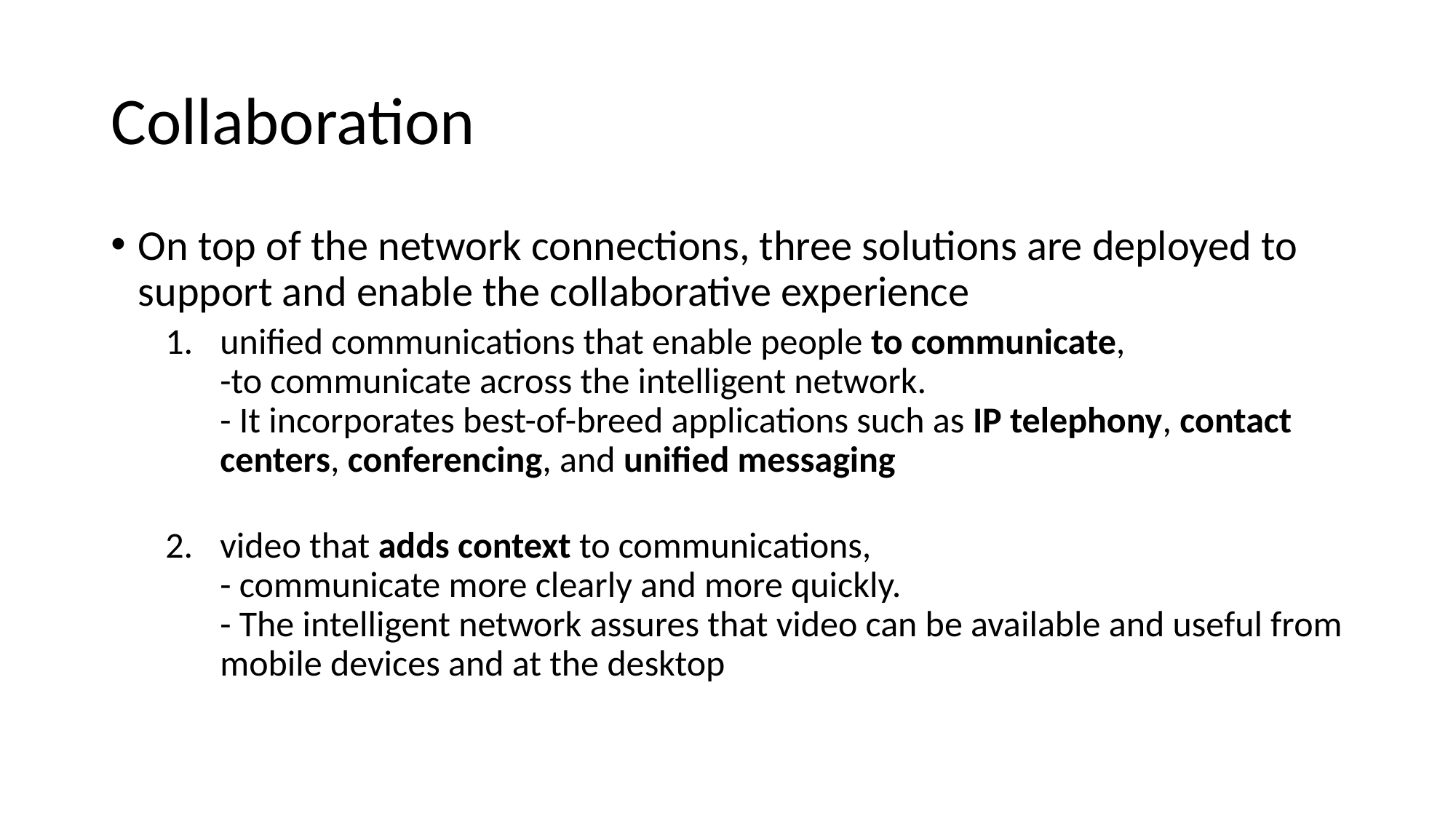

# Collaboration
On top of the network connections, three solutions are deployed to support and enable the collaborative experience
unified communications that enable people to communicate,
-to communicate across the intelligent network.
- It incorporates best-of-breed applications such as IP telephony, contact centers, conferencing, and unified messaging
video that adds context to communications,
- communicate more clearly and more quickly.
- The intelligent network assures that video can be available and useful from mobile devices and at the desktop